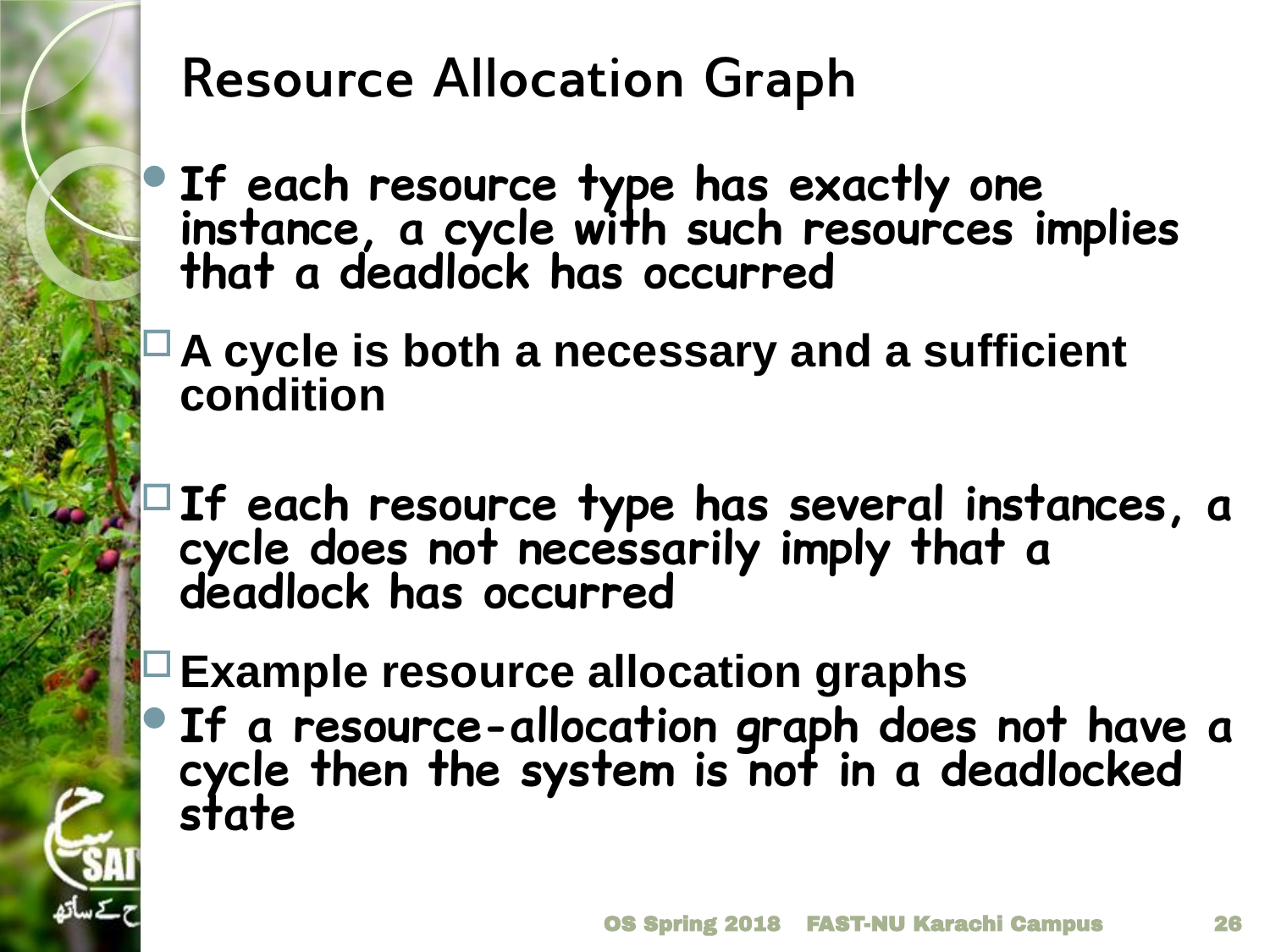

# Resource Allocation Graph
If each resource type has exactly one instance, a cycle with such resources implies that a deadlock has occurred

A cycle is both a necessary and a sufficient condition

If each resource type has several instances, a cycle does not necessarily imply that a deadlock has occurred

Example resource allocation graphs
If a resource-allocation graph does not have a cycle then the system is not in a deadlocked state
OS Spring 2018
FAST-NU Karachi Campus
26